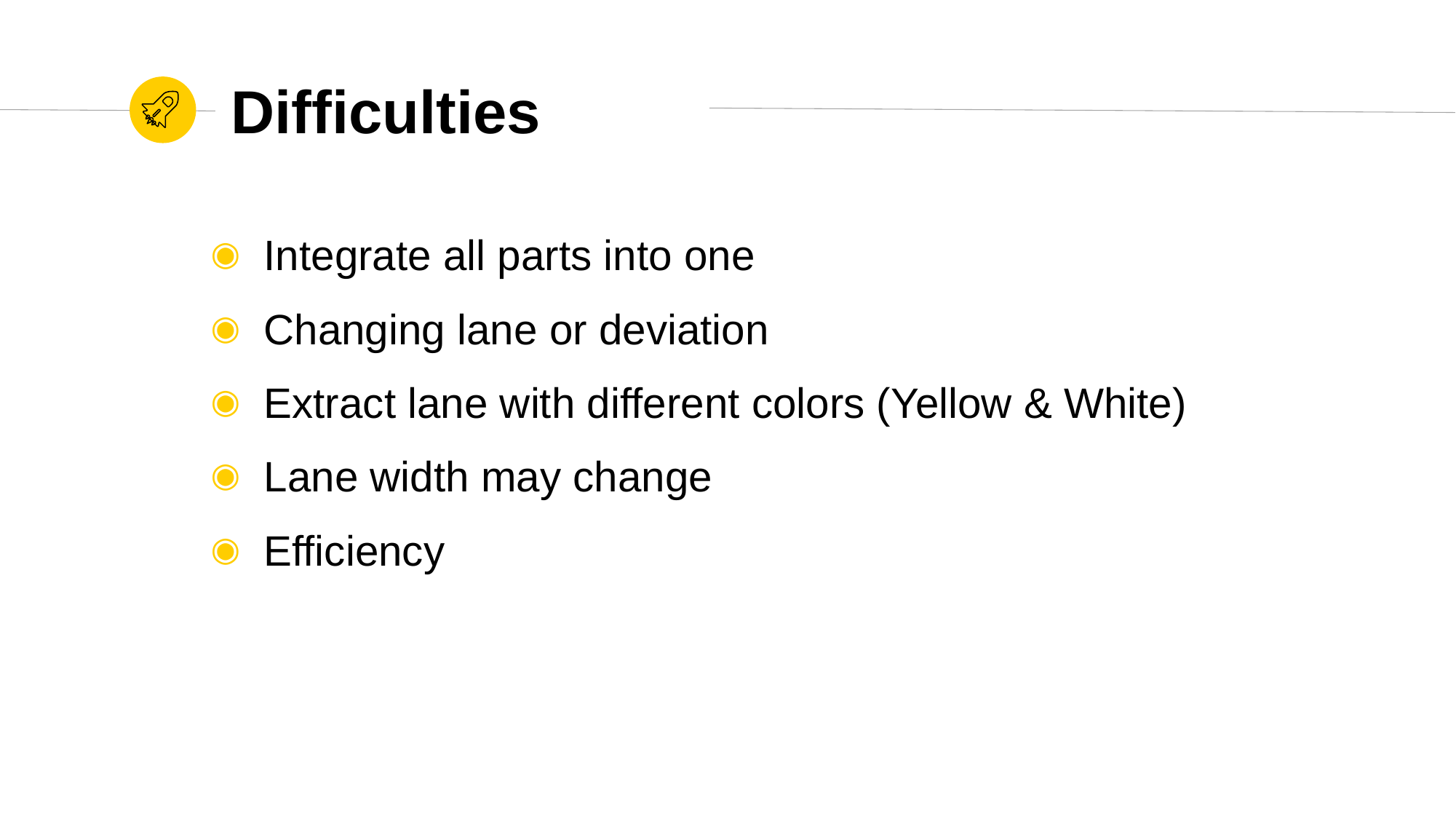

# Difficulties

  Integrate all parts into one
  Changing lane or deviation
  Extract lane with different colors (Yellow & White)
  Lane width may change
  Efficiency